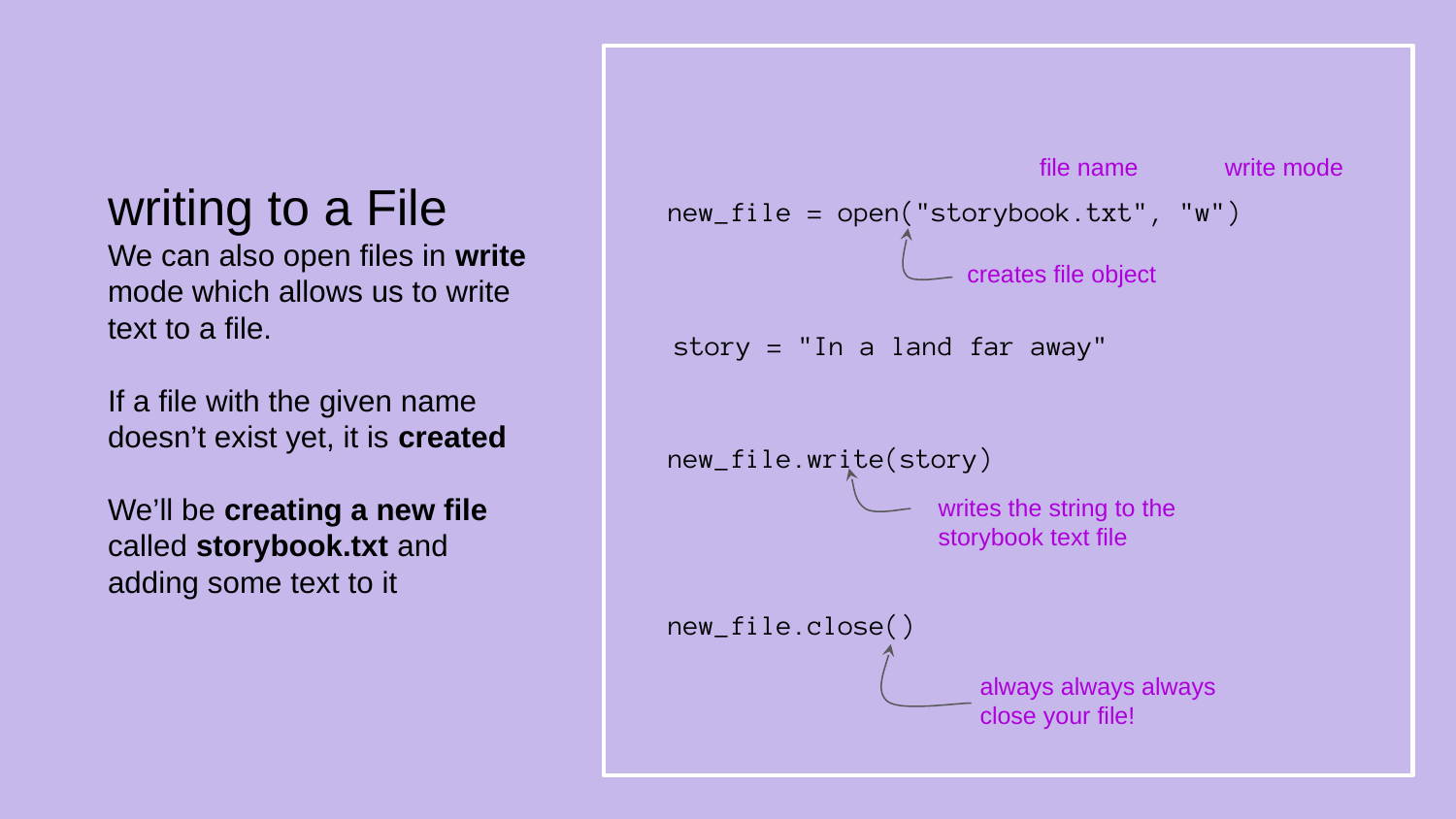

file name
write mode
writing to a File
We can also open files in write mode which allows us to write text to a file.

If a file with the given name doesn’t exist yet, it is created

We’ll be creating a new file called storybook.txt and adding some text to it

new_file = open("storybook.txt", "w")

creates file object
story = "In a land far away"
new_file.write(story)

writes the string to the storybook text file
new_file.close()

always always always close your file!